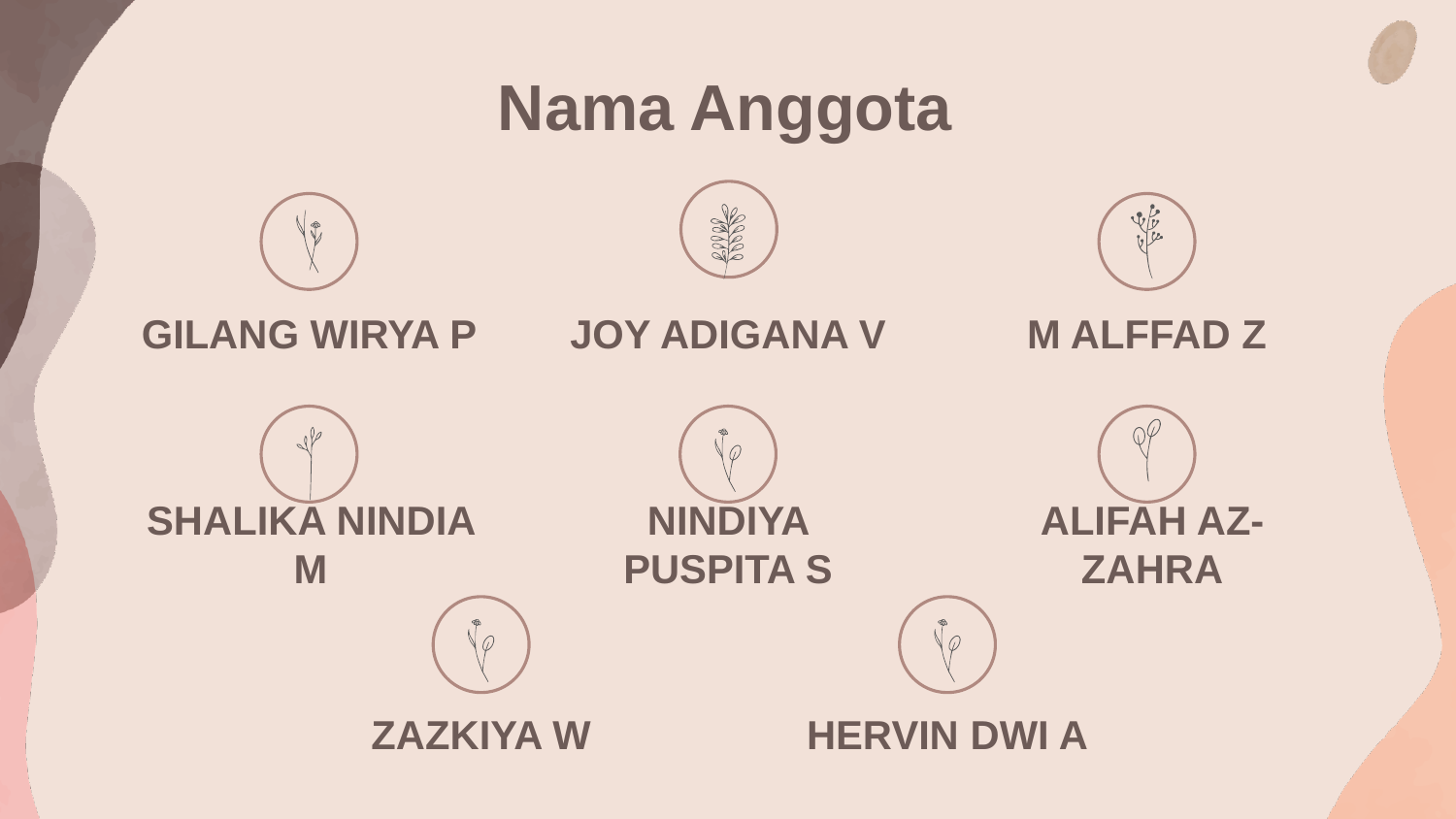

# Nama Anggota

GILANG WIRYA P
JOY ADIGANA V
M ALFFAD Z

SHALIKA NINDIA M
NINDIYA PUSPITA S
ALIFAH AZ-ZAHRA

ZAZKIYA W
HERVIN DWI A